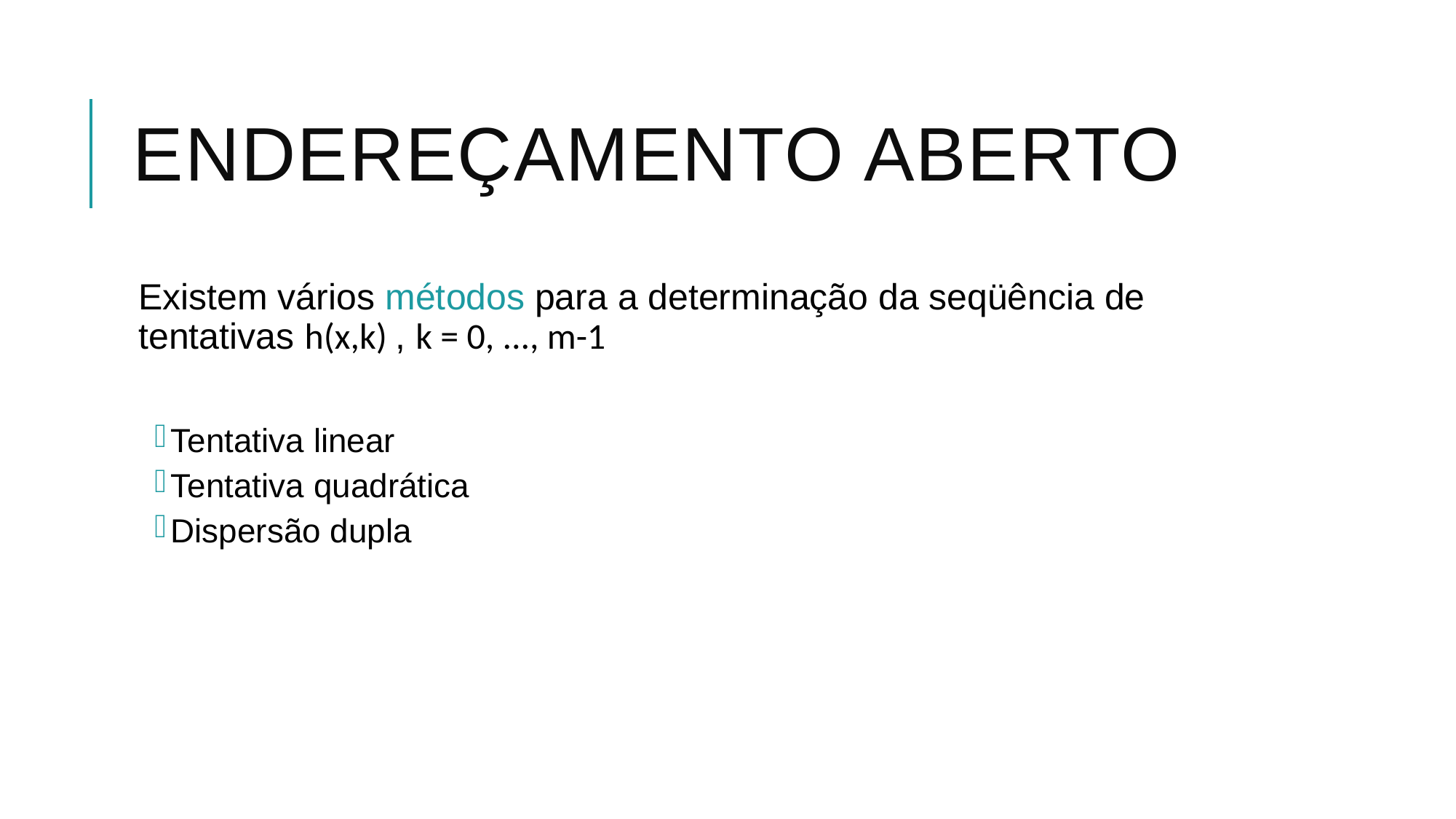

# Endereçamento Aberto
Existem vários métodos para a determinação da seqüência de tentativas h(x,k) , k = 0, ..., m-1

Tentativa linear
Tentativa quadrática
Dispersão dupla